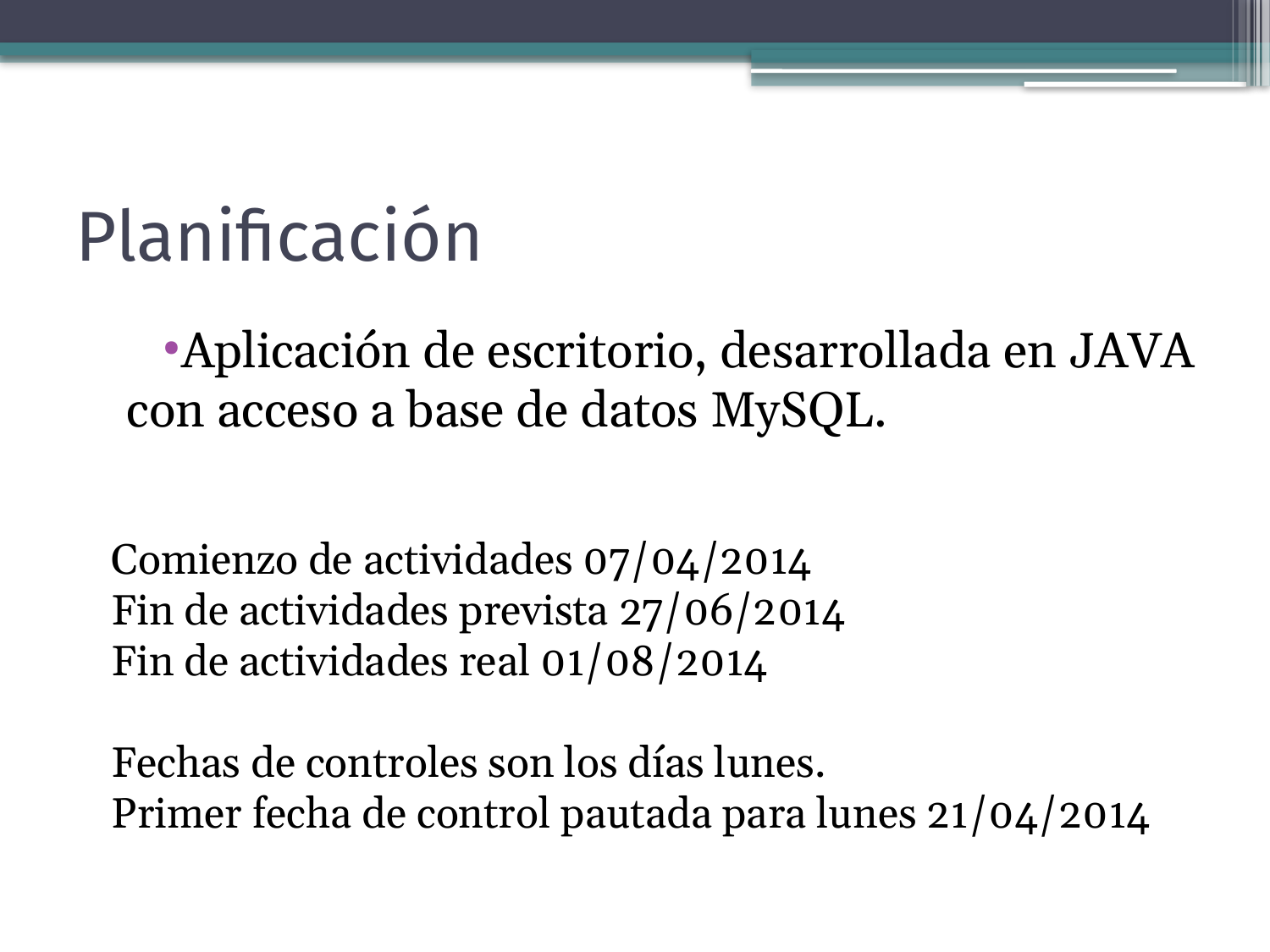

# Planificación
Aplicación de escritorio, desarrollada en JAVA con acceso a base de datos MySQL.

Comienzo de actividades 07/04/2014
Fin de actividades prevista 27/06/2014
Fin de actividades real 01/08/2014

Fechas de controles son los días lunes.
Primer fecha de control pautada para lunes 21/04/2014